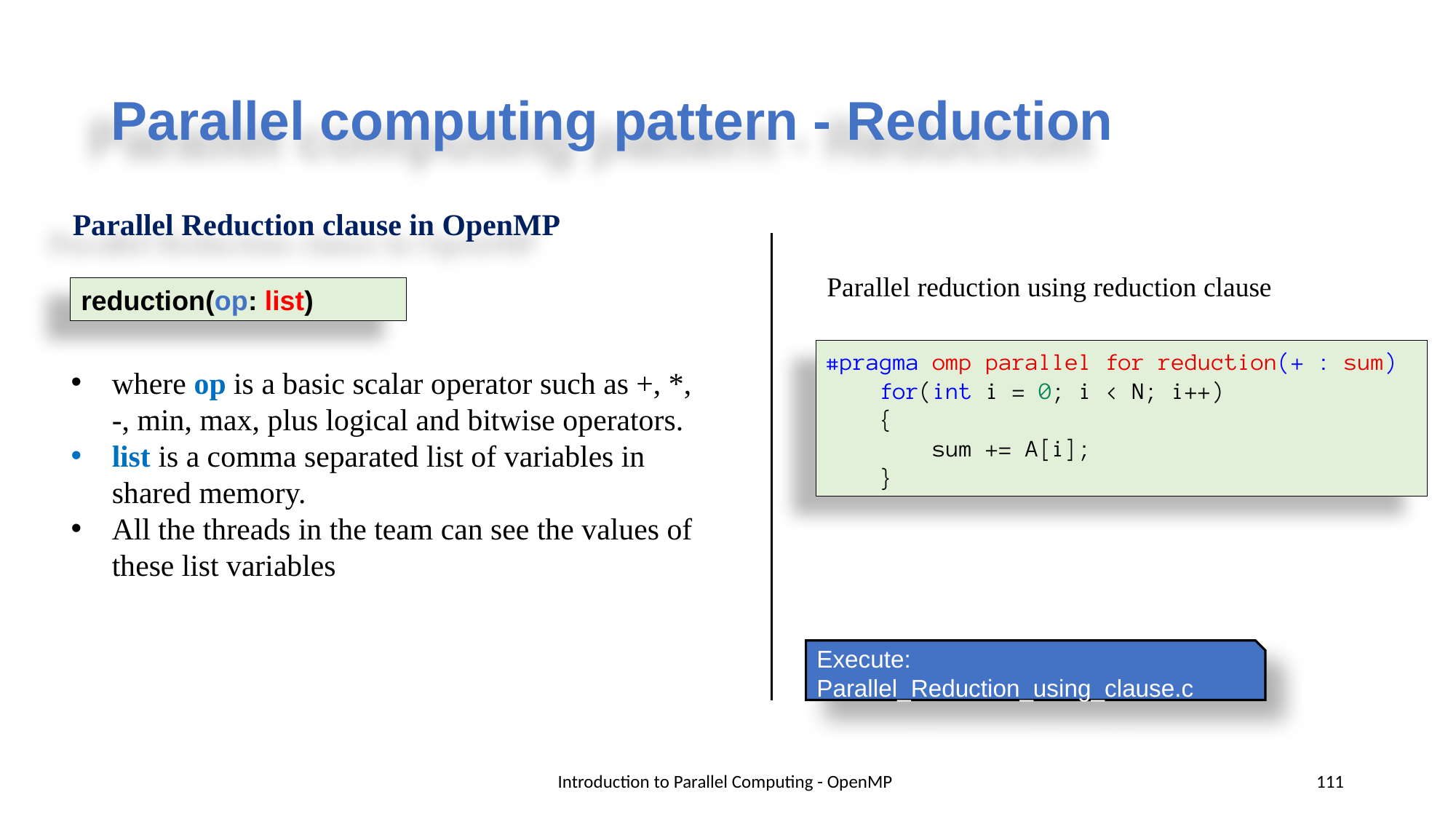

# Parallel computing pattern - Reduction
Parallel Reduction clause in OpenMP
Parallel reduction using reduction clause
reduction(op: list)
#pragma omp parallel for reduction(+ : sum)
    for(int i = 0; i < N; i++)
    {
        sum += A[i];
    }
where op is a basic scalar operator such as +, *, -, min, max, plus logical and bitwise operators.
list is a comma separated list of variables in shared memory.
All the threads in the team can see the values of these list variables
Execute: Parallel_Reduction_using_clause.c
Introduction to Parallel Computing - OpenMP
111